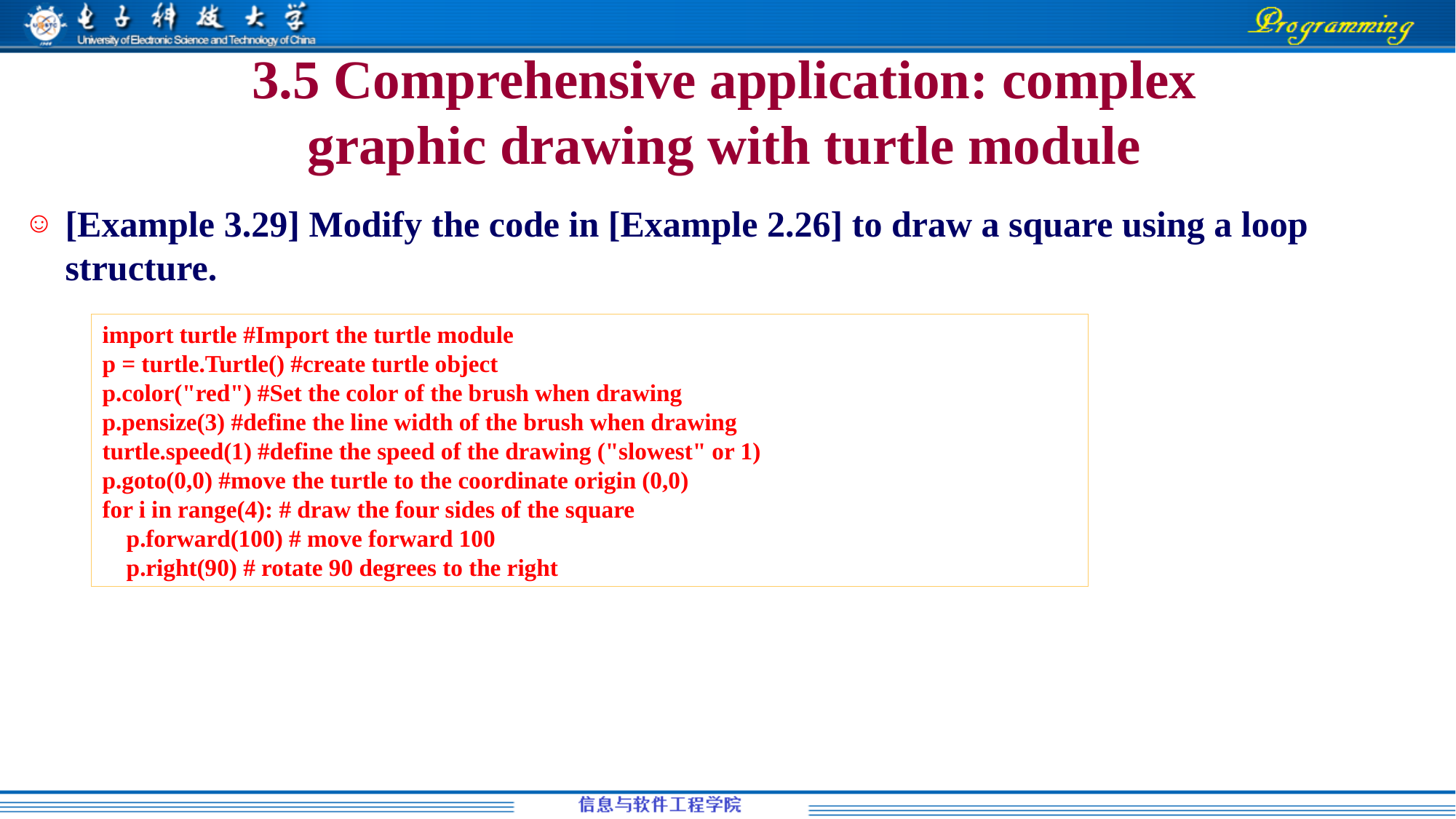

# 3.5 Comprehensive application: complex graphic drawing with turtle module
[Example 3.29] Modify the code in [Example 2.26] to draw a square using a loop structure.

import turtle #Import the turtle module
p = turtle.Turtle() #create turtle object
p.color("red") #Set the color of the brush when drawing
p.pensize(3) #define the line width of the brush when drawing
turtle.speed(1) #define the speed of the drawing ("slowest" or 1)
p.goto(0,0) #move the turtle to the coordinate origin (0,0)
for i in range(4): # draw the four sides of the square
    p.forward(100) # move forward 100
    p.right(90) # rotate 90 degrees to the right